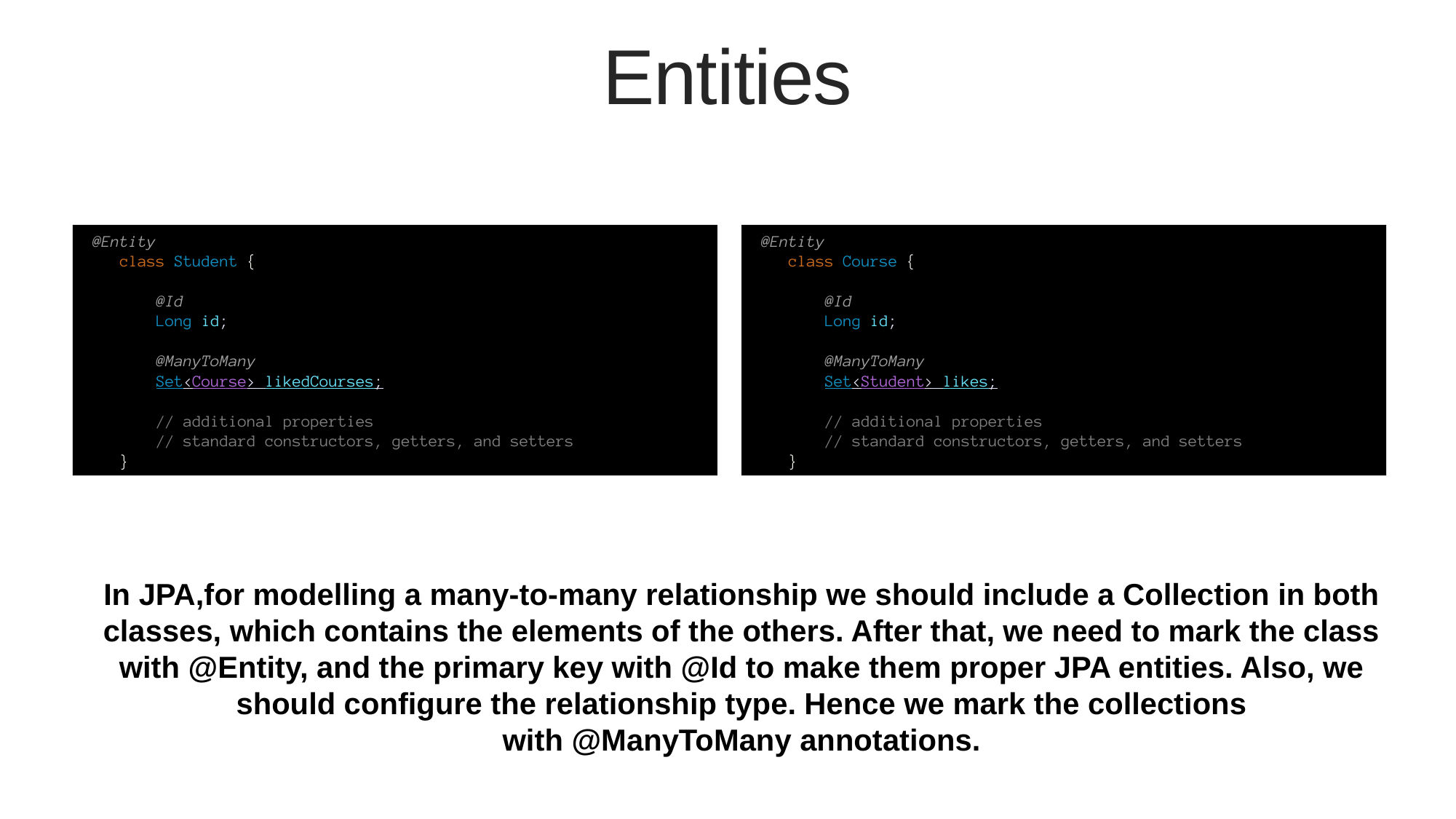

# Entities
 @Entity
    class Course {

        @Id
        Long id;

        @ManyToMany
        Set<Student> likes;

        // additional properties
        // standard constructors, getters, and setters
    }
 @Entity
    class Student {

        @Id
        Long id;

        @ManyToMany
        Set<Course> likedCourses;

        // additional properties
        // standard constructors, getters, and setters
    }
In JPA,for modelling a many-to-many relationship we should include a Collection in both classes, which contains the elements of the others. After that, we need to mark the class with @Entity, and the primary key with @Id to make them proper JPA entities. Also, we should configure the relationship type. Hence we mark the collections with @ManyToMany annotations.